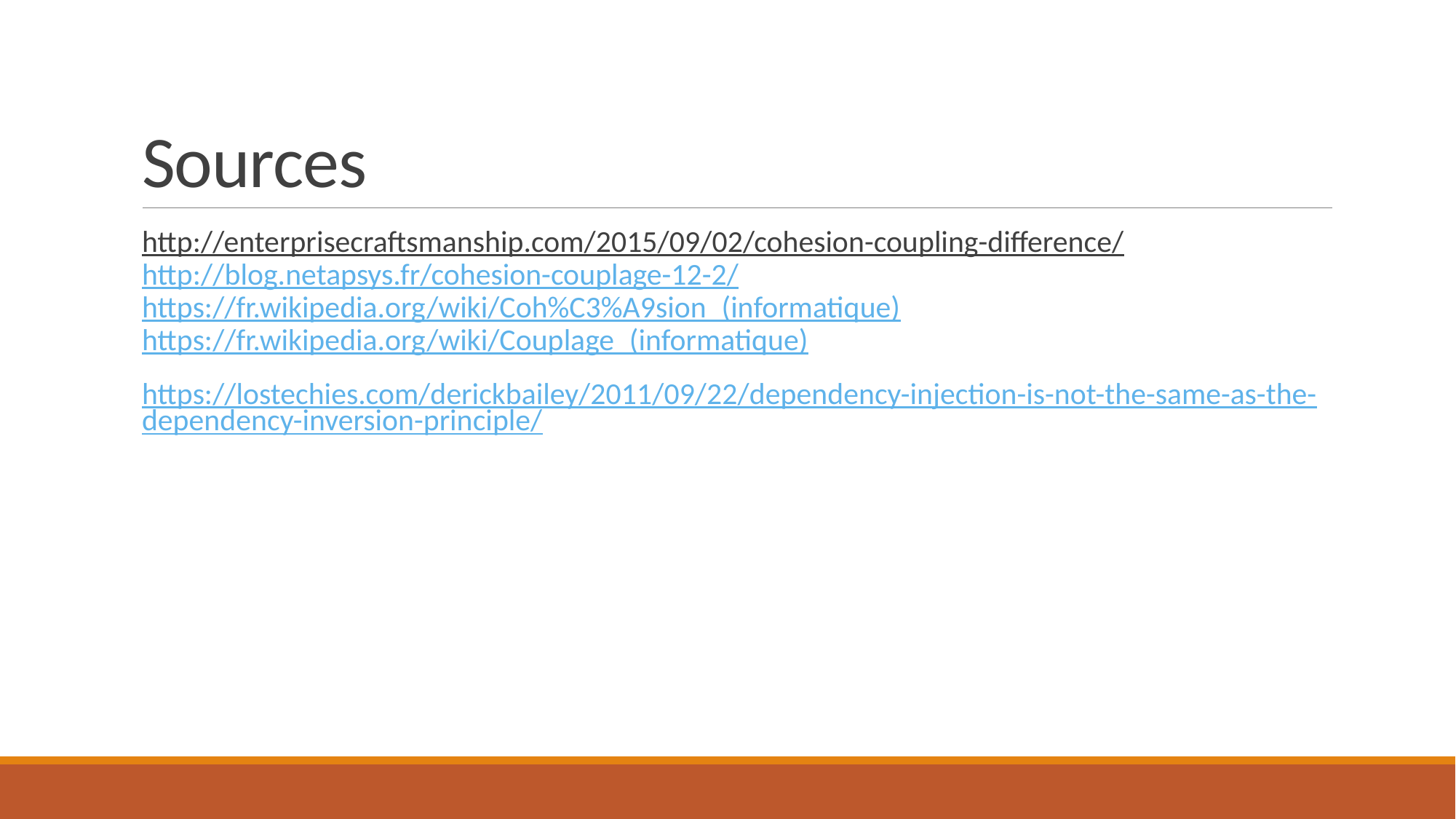

# Sources
http://enterprisecraftsmanship.com/2015/09/02/cohesion-coupling-difference/
http://blog.netapsys.fr/cohesion-couplage-12-2/
https://fr.wikipedia.org/wiki/Coh%C3%A9sion_(informatique)
https://fr.wikipedia.org/wiki/Couplage_(informatique)
https://lostechies.com/derickbailey/2011/09/22/dependency-injection-is-not-the-same-as-the-dependency-inversion-principle/